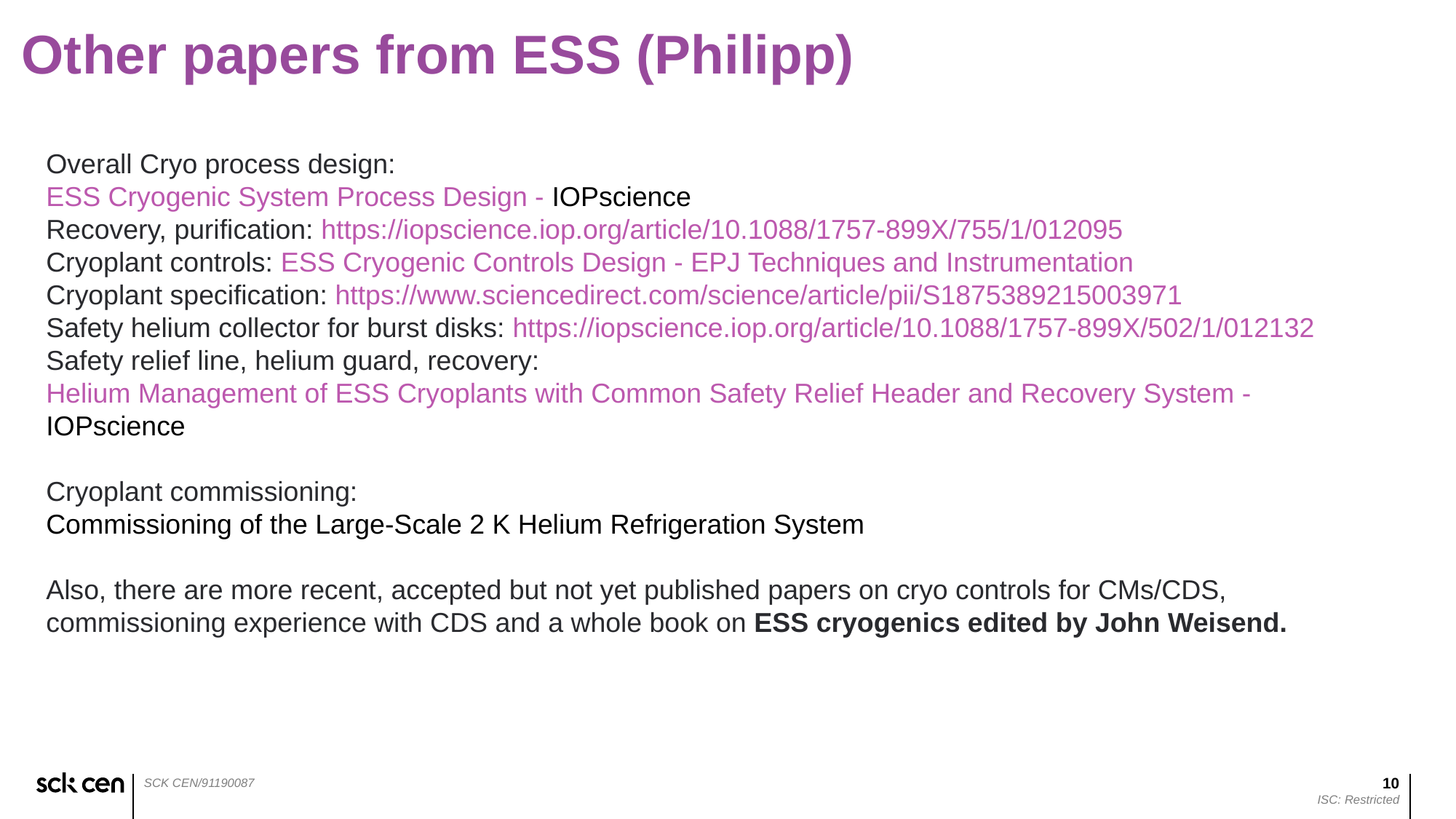

# Other papers from ESS (Philipp)
Overall Cryo process design:
ESS Cryogenic System Process Design - IOPscience
Recovery, purification: https://iopscience.iop.org/article/10.1088/1757-899X/755/1/012095
Cryoplant controls: ESS Cryogenic Controls Design - EPJ Techniques and Instrumentation
Cryoplant specification: https://www.sciencedirect.com/science/article/pii/S1875389215003971
Safety helium collector for burst disks: https://iopscience.iop.org/article/10.1088/1757-899X/502/1/012132
Safety relief line, helium guard, recovery:
Helium Management of ESS Cryoplants with Common Safety Relief Header and Recovery System - IOPscience

Cryoplant commissioning:
Commissioning of the Large-Scale 2 K Helium Refrigeration System

Also, there are more recent, accepted but not yet published papers on cryo controls for CMs/CDS, commissioning experience with CDS and a whole book on ESS cryogenics edited by John Weisend.

10